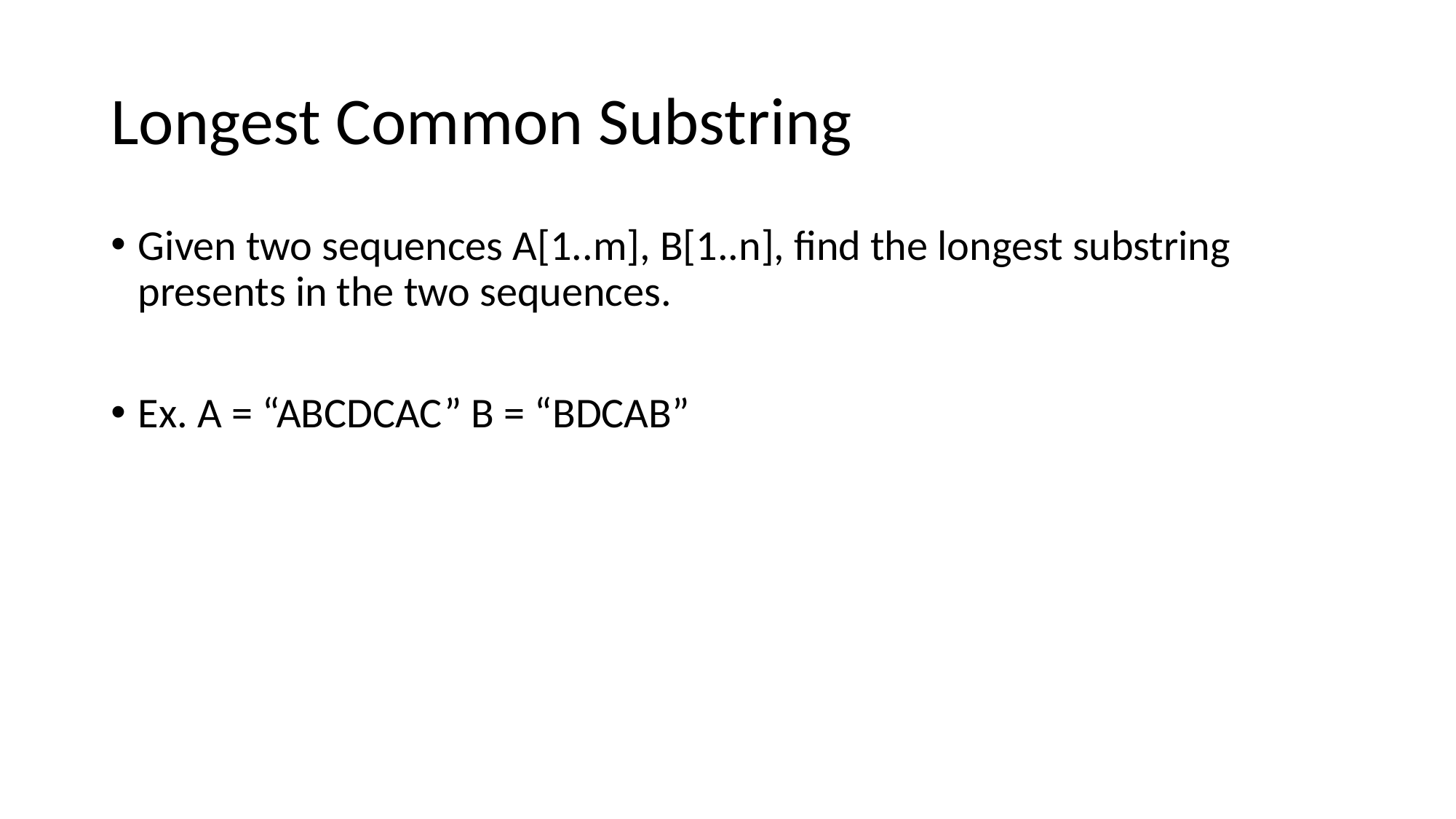

# Longest Common Substring
Given two sequences A[1..m], B[1..n], find the longest substring presents in the two sequences.

Ex. A = “ABCDCAC” B = “BDCAB”